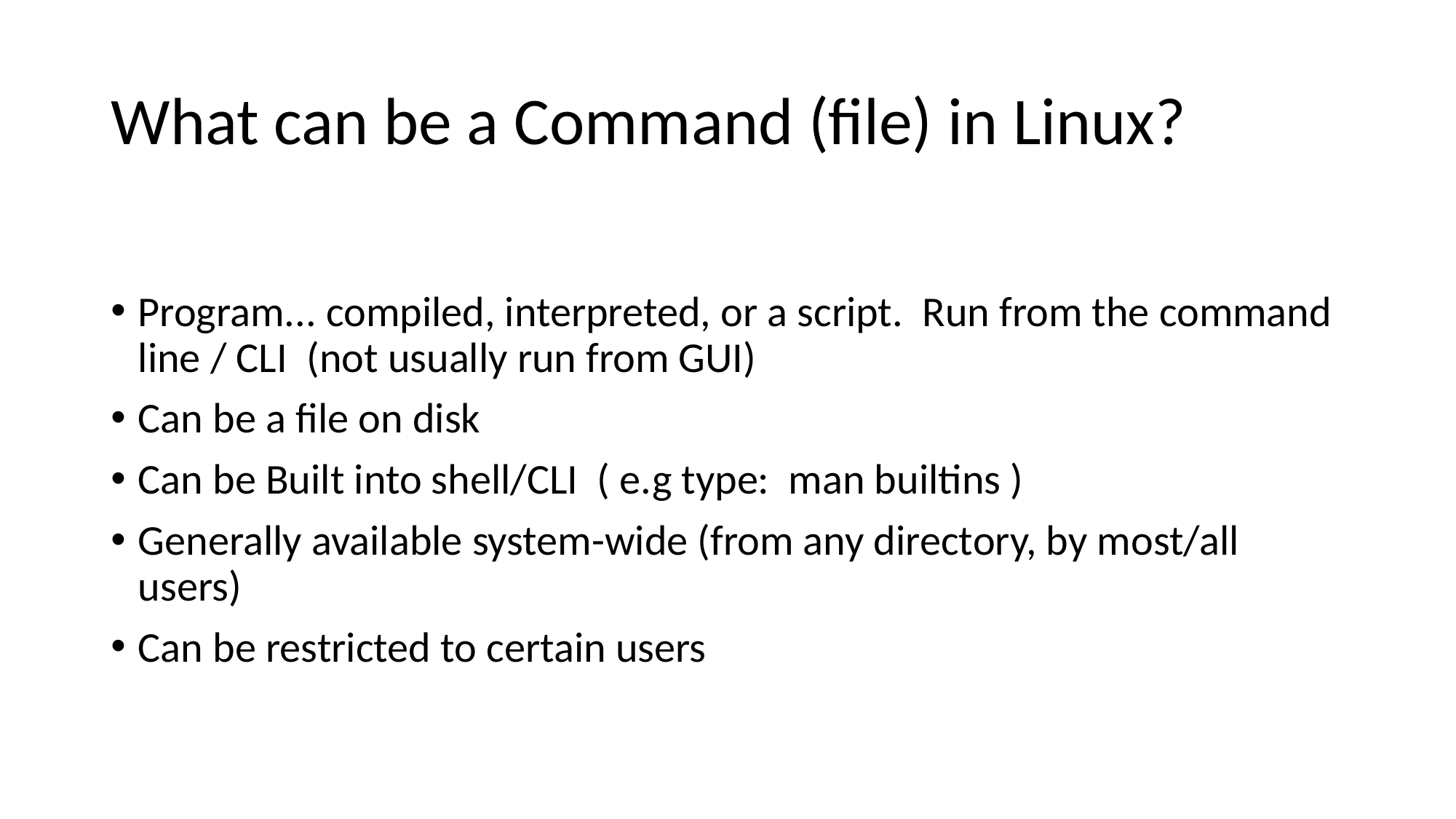

# What can be a Command (file) in Linux?

Program... compiled, interpreted, or a script.  Run from the command line / CLI  (not usually run from GUI)
Can be a file on disk
Can be Built into shell/CLI  ( e.g type:  man builtins )
Generally available system-wide (from any directory, by most/all users)
Can be restricted to certain users